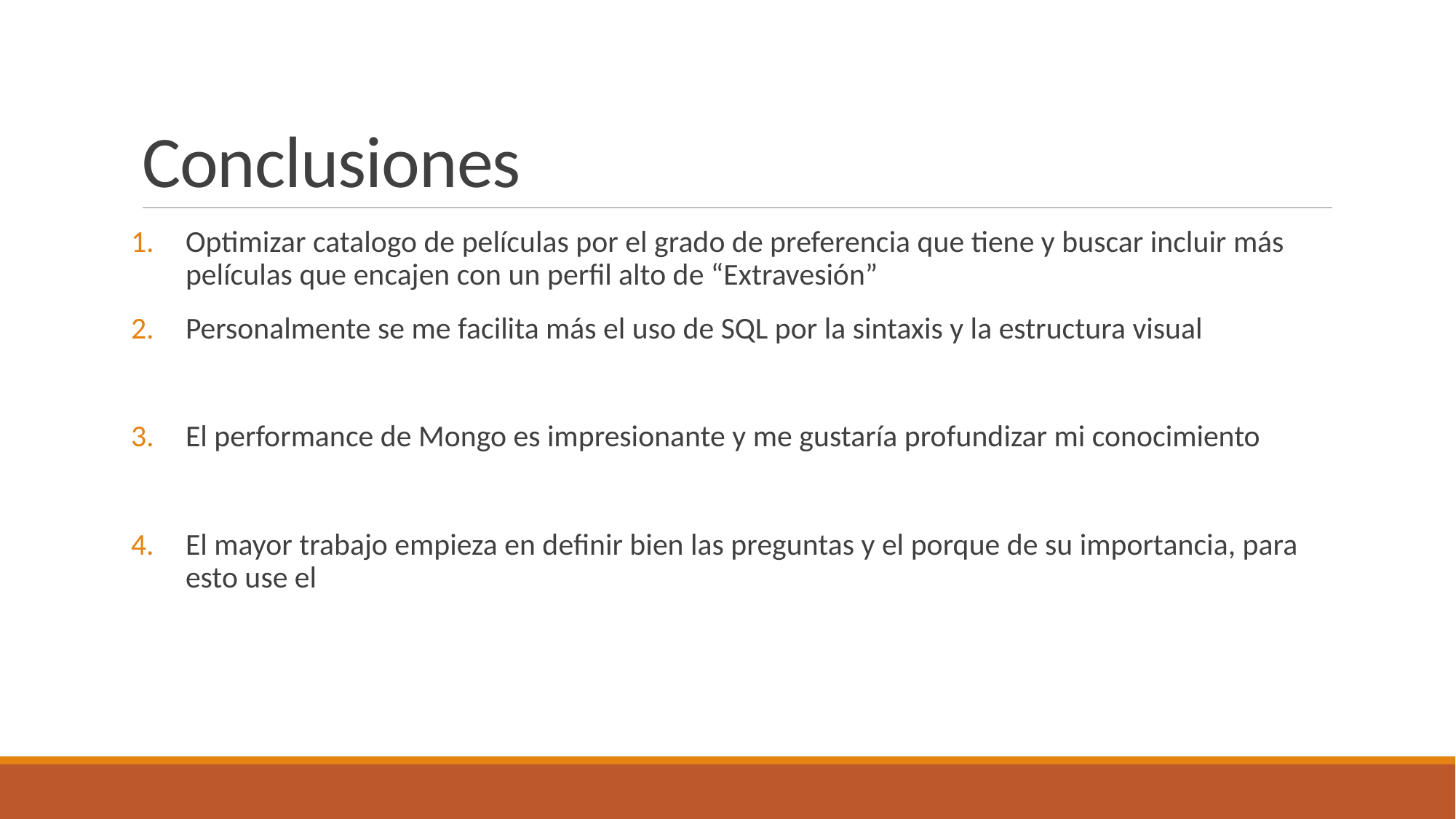

# Conclusiones
Optimizar catalogo de películas por el grado de preferencia que tiene y buscar incluir más películas que encajen con un perfil alto de “Extravesión”
Personalmente se me facilita más el uso de SQL por la sintaxis y la estructura visual

El performance de Mongo es impresionante y me gustaría profundizar mi conocimiento

El mayor trabajo empieza en definir bien las preguntas y el porque de su importancia, para esto use el